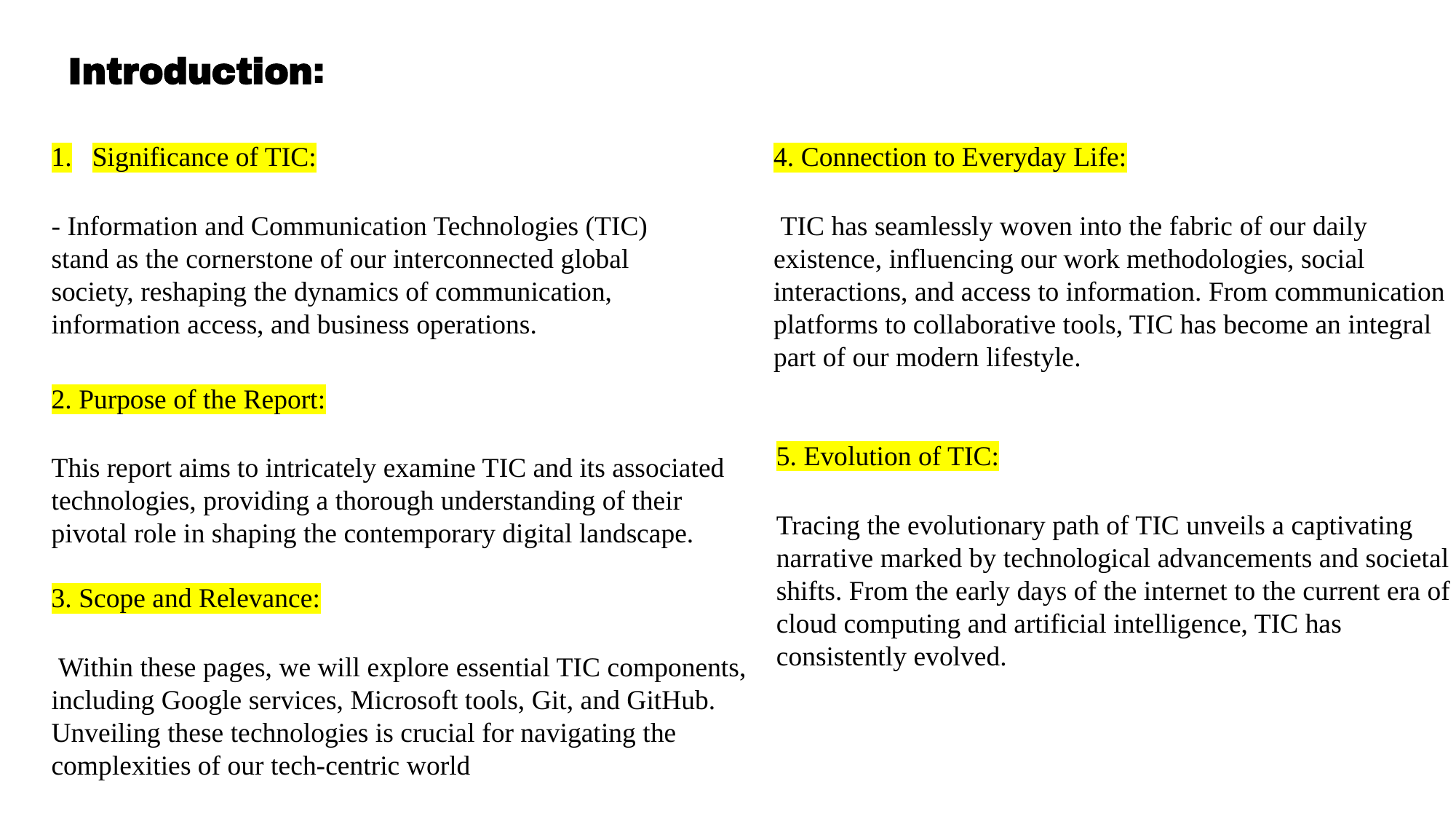

Introduction:
Significance of TIC:
- Information and Communication Technologies (TIC) stand as the cornerstone of our interconnected global society, reshaping the dynamics of communication, information access, and business operations.
4. Connection to Everyday Life:
 TIC has seamlessly woven into the fabric of our daily existence, influencing our work methodologies, social interactions, and access to information. From communication platforms to collaborative tools, TIC has become an integral part of our modern lifestyle.
2. Purpose of the Report:
This report aims to intricately examine TIC and its associated technologies, providing a thorough understanding of their pivotal role in shaping the contemporary digital landscape.
5. Evolution of TIC:
Tracing the evolutionary path of TIC unveils a captivating narrative marked by technological advancements and societal shifts. From the early days of the internet to the current era of cloud computing and artificial intelligence, TIC has  consistently evolved.
3. Scope and Relevance:
 Within these pages, we will explore essential TIC components, including Google services, Microsoft tools, Git, and GitHub. Unveiling these technologies is crucial for navigating the complexities of our tech-centric world